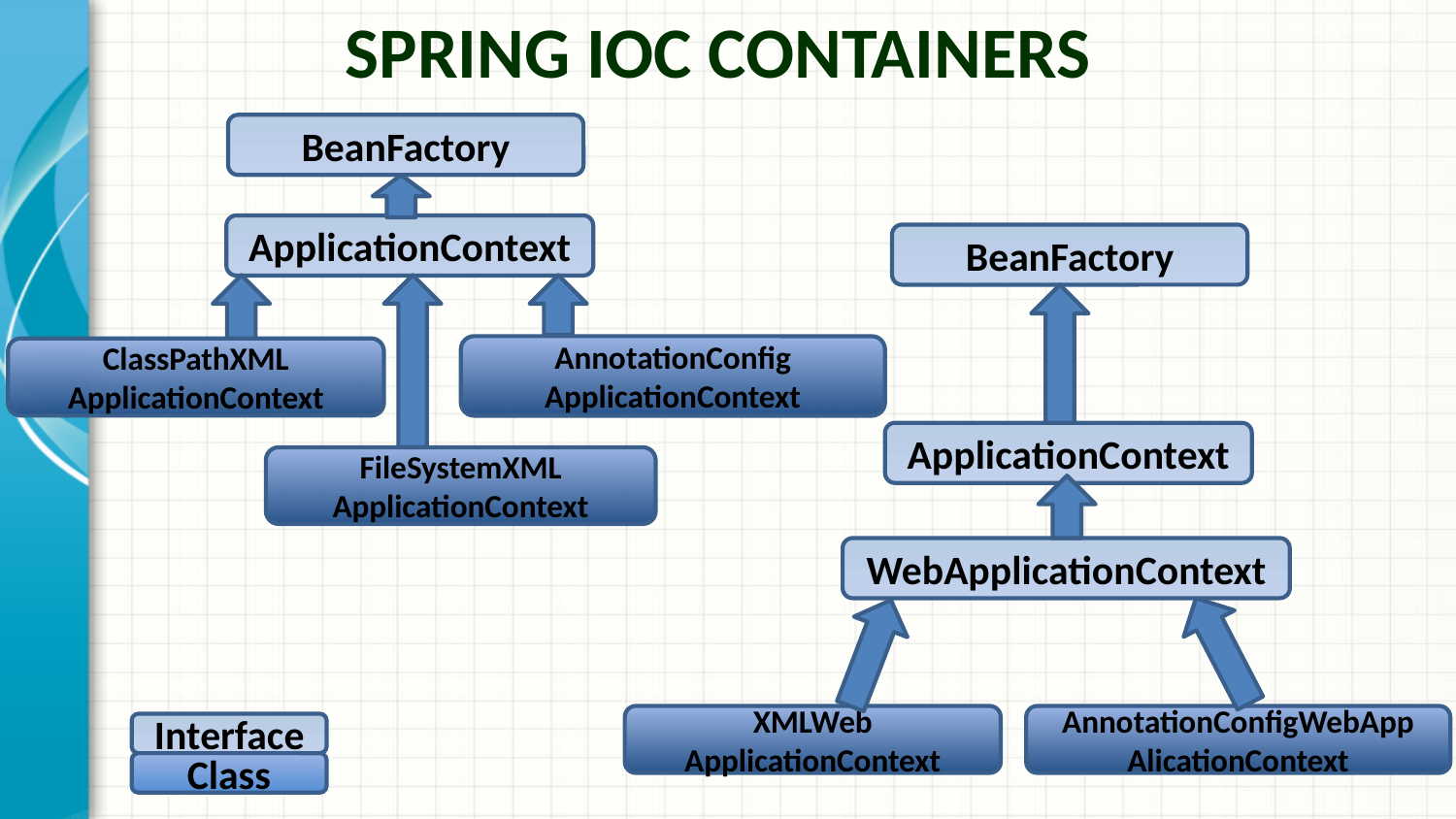

Spring IOC containers
BeanFactory

ApplicationContext
BeanFactory

AnnotationConfig
ApplicationContext
ClassPathXML
ApplicationContext
ApplicationContext
FileSystemXML
ApplicationContext

WebApplicationContext

XMLWeb
ApplicationContext
AnnotationConfigWebApp
AlicationContext
Interface
Class